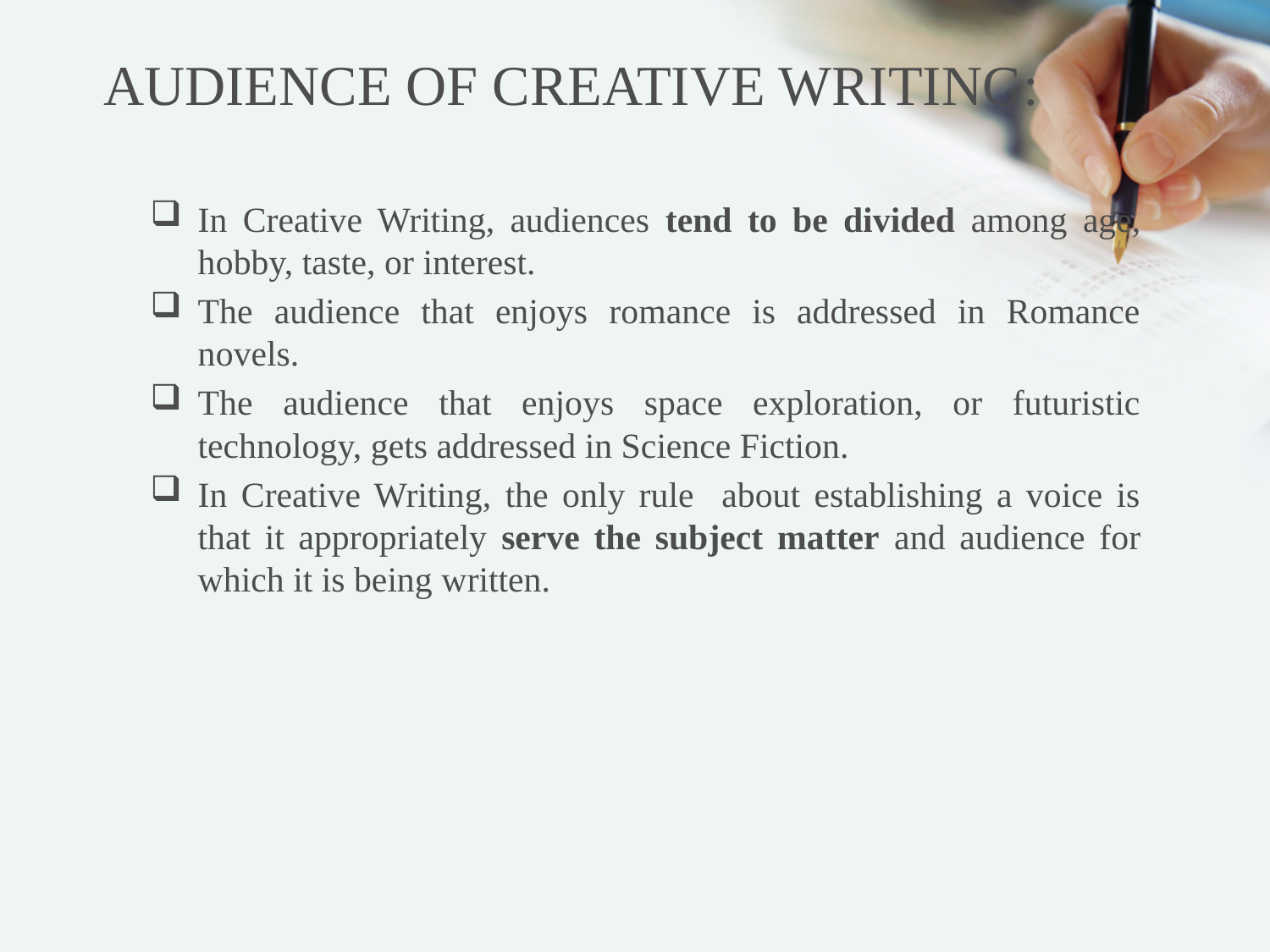

# AUDIENCE OF CREATIVE WRITING:
In Creative Writing, audiences tend to be divided among age, hobby, taste, or interest.
The audience that enjoys romance is addressed in Romance novels.
The audience that enjoys space exploration, or futuristic technology, gets addressed in Science Fiction.
In Creative Writing, the only rule  about establishing a voice is that it appropriately serve the subject matter and audience for which it is being written.